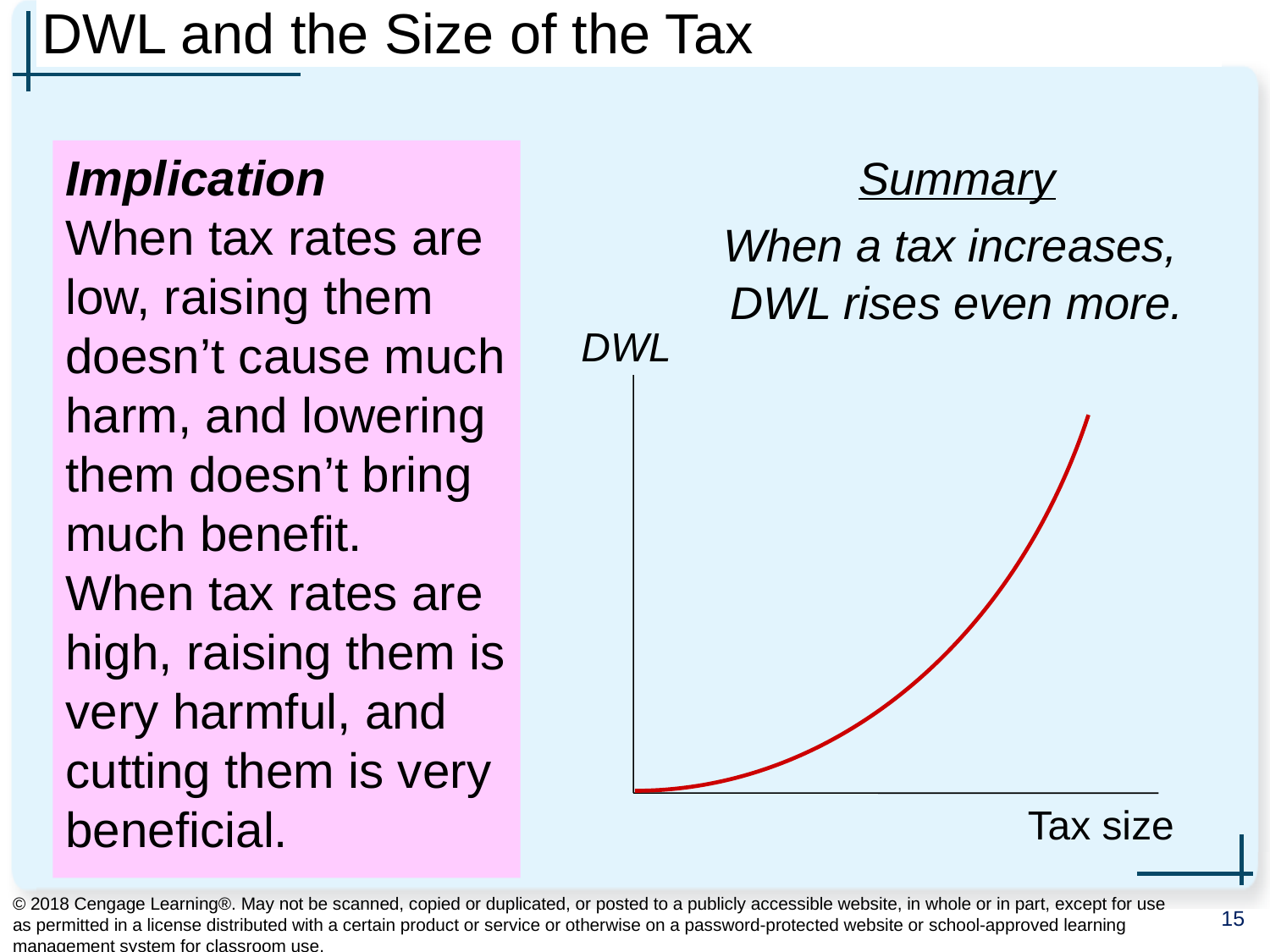

# DWL and the Size of the Tax
Implication
When tax rates are low, raising them doesn’t cause much harm, and lowering them doesn’t bring much benefit.
When tax rates are high, raising them is very harmful, and cutting them is very beneficial.

Summary
When a tax increases,
DWL rises even more.

DWL

Tax size
© 2018 Cengage Learning®. May not be scanned, copied or duplicated, or posted to a publicly accessible website, in whole or in part, except for use as permitted in a license distributed with a certain product or service or otherwise on a password-protected website or school-approved learning management system for classroom use.
15